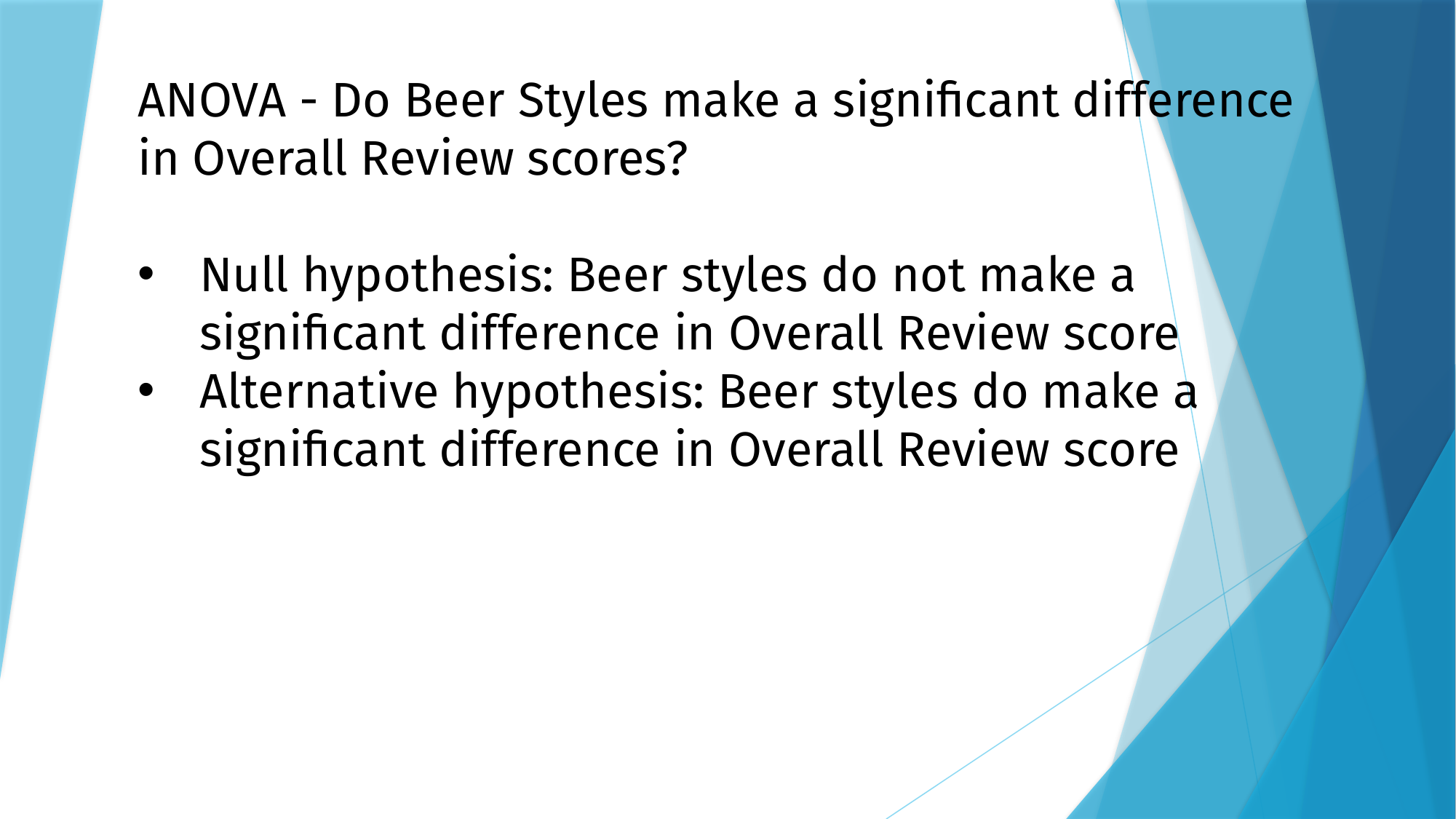

ANOVA - Do Beer Styles make a significant difference in Overall Review scores?

Null hypothesis: Beer styles do not make a significant difference in Overall Review score
Alternative hypothesis: Beer styles do make a significant difference in Overall Review score